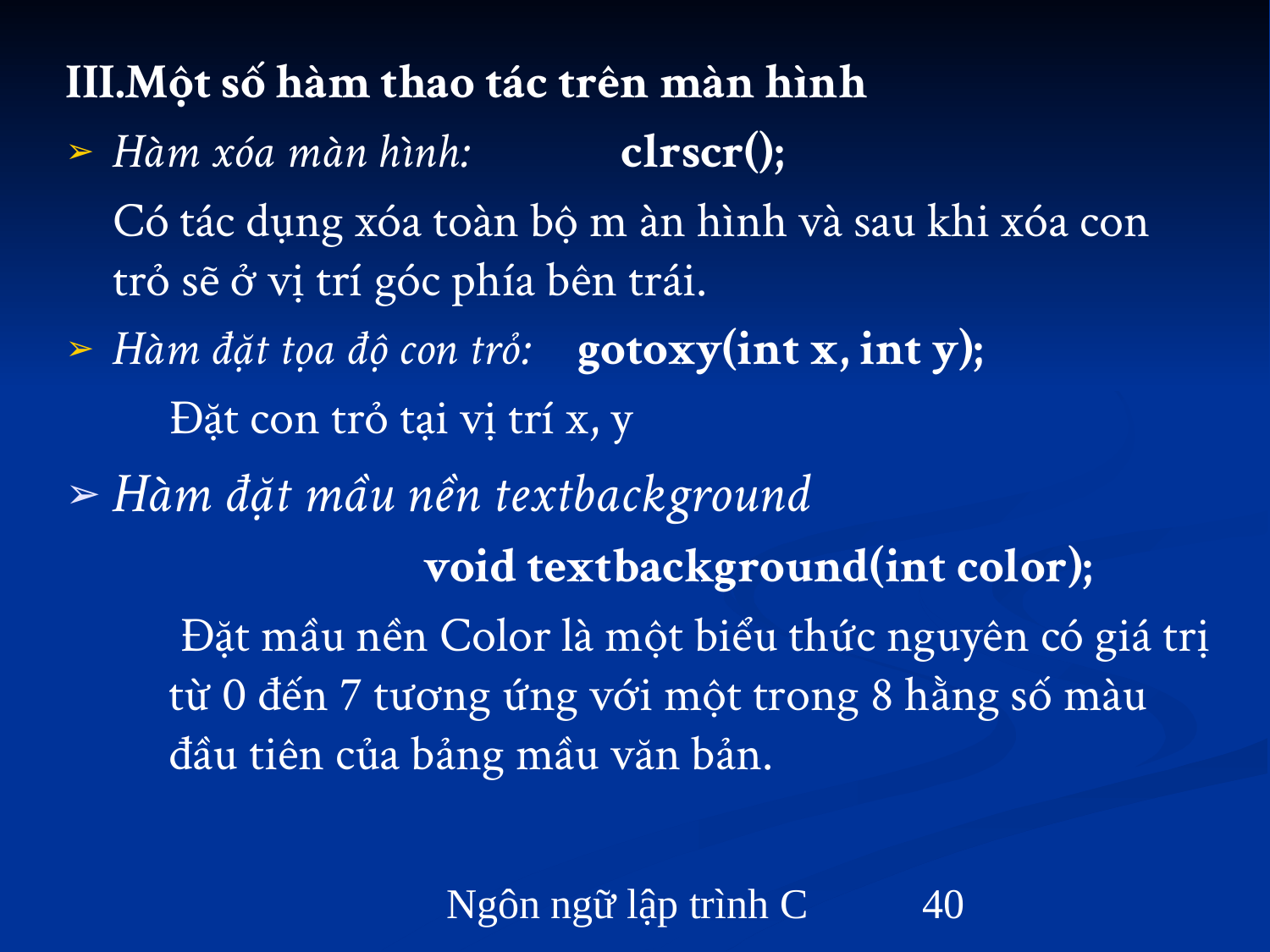

III.Một số hàm thao tác trên màn hình
Hàm xóa màn hình:		clrscr();
	Có tác dụng xóa toàn bộ m àn hình và sau khi xóa con trỏ sẽ ở vị trí góc phía bên trái.
Hàm đặt tọa độ con trỏ:    gotoxy(int x, int y);
	Đặt con trỏ tại vị trí x, y
Hàm đặt mầu nền textbackground
			void textbackground(int color);
	 Đặt mầu nền Color là một biểu thức nguyên có giá trị từ 0 đến 7 tương ứng với một trong 8 hằng số màu đầu tiên của bảng mầu văn bản.

Ngôn ngữ lập trình C
40